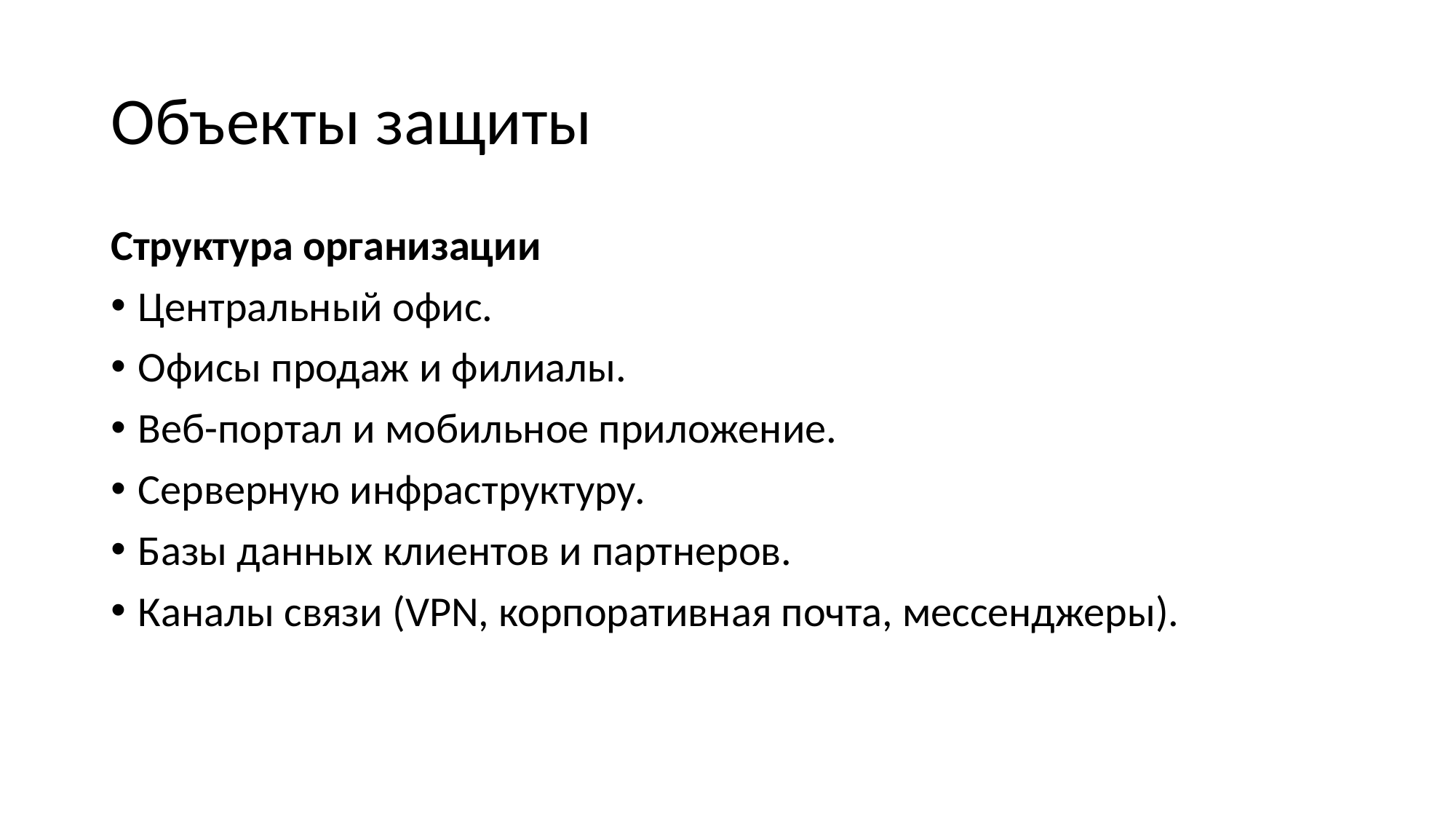

# Объекты защиты
Структура организации
Центральный офис.
Офисы продаж и филиалы.
Веб-портал и мобильное приложение.
Серверную инфраструктуру.
Базы данных клиентов и партнеров.
Каналы связи (VPN, корпоративная почта, мессенджеры).